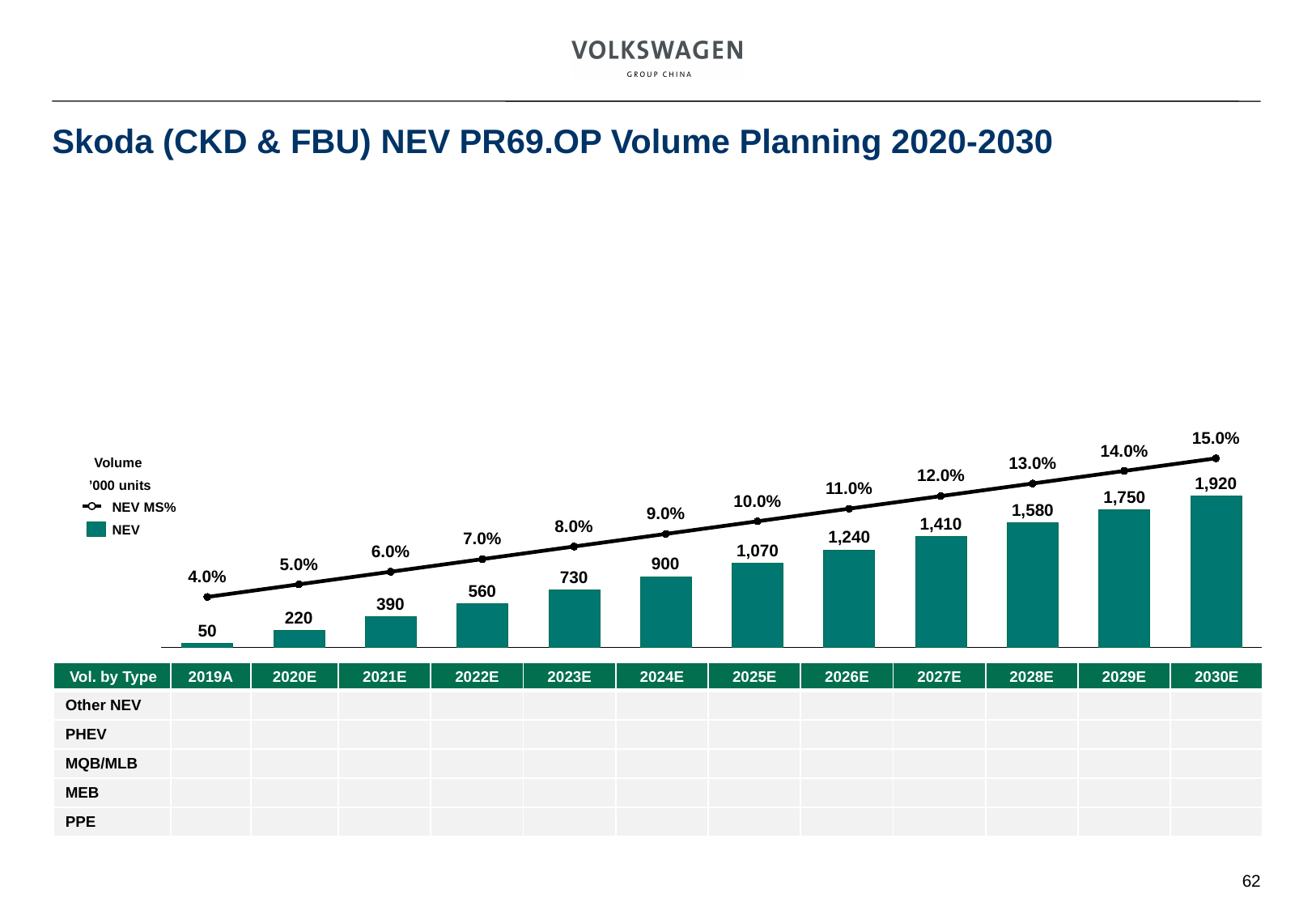

62

# Skoda (CKD & FBU) NEV PR69.OP Volume Planning 2020-2030

### Chart

| Category |  |  |
|---|---|---|
15.0%
14.0%
13.0%
Volume
’000 units
12.0%
1,920
11.0%
1,750
10.0%
NEV MS%
1,580

9.0%
1,410
8.0%
NEV

1,240
7.0%
1,070
6.0%
5.0%
900
4.0%
730
560
390
220
50
| Vol. by Type | 2019A | 2020E | 2021E | 2022E | 2023E | 2024E | 2025E | 2026E | 2027E | 2028E | 2029E | 2030E |
| --- | --- | --- | --- | --- | --- | --- | --- | --- | --- | --- | --- | --- |
| Other NEV |  |  |  |  |  |  |  |  |  |  |  |  |
| PHEV |  |  |  |  |  |  |  |  |  |  |  |  |
| MQB/MLB |  |  |  |  |  |  |  |  |  |  |  |  |
| MEB |  |  |  |  |  |  |  |  |  |  |  |  |
| PPE |  |  |  |  |  |  |  |  |  |  |  |  |